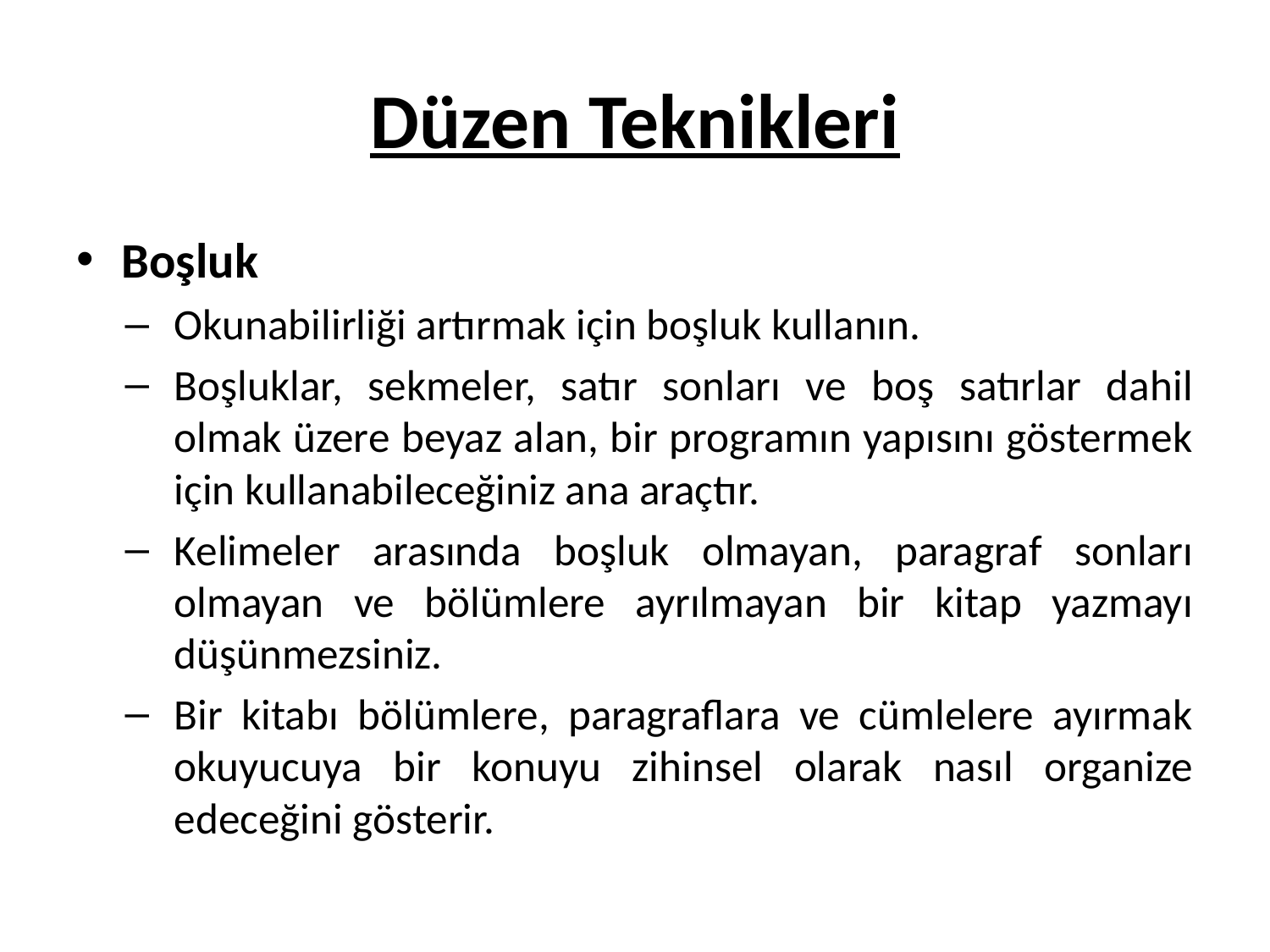

# Düzen Teknikleri
Boşluk
Okunabilirliği artırmak için boşluk kullanın.
Boşluklar, sekmeler, satır sonları ve boş satırlar dahil olmak üzere beyaz alan, bir programın yapısını göstermek için kullanabileceğiniz ana araçtır.
Kelimeler arasında boşluk olmayan, paragraf sonları olmayan ve bölümlere ayrılmayan bir kitap yazmayı düşünmezsiniz.
Bir kitabı bölümlere, paragraflara ve cümlelere ayırmak okuyucuya bir konuyu zihinsel olarak nasıl organize edeceğini gösterir.